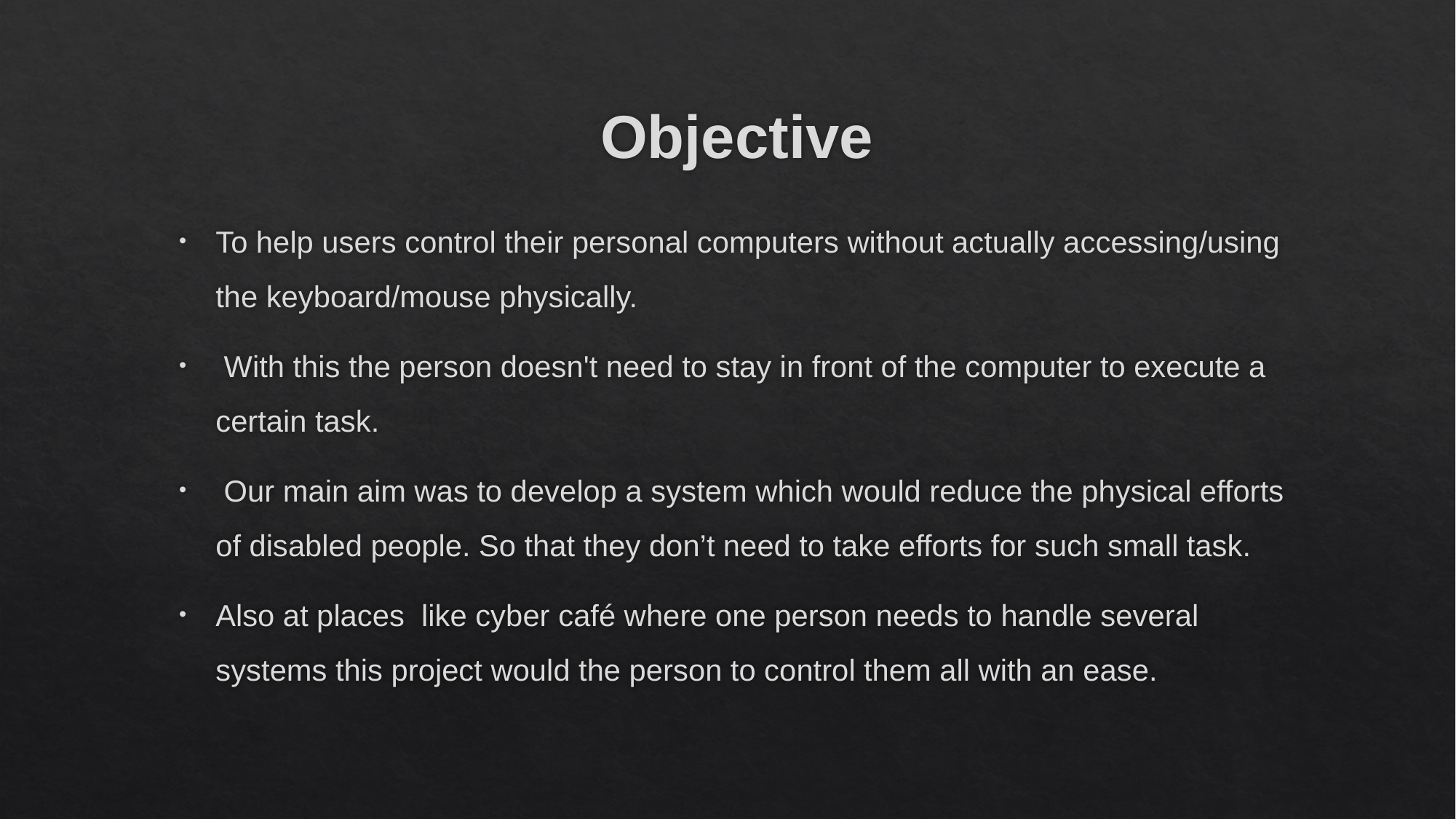

# Objective
To help users control their personal computers without actually accessing/using the keyboard/mouse physically.
 With this the person doesn't need to stay in front of the computer to execute a certain task.
 Our main aim was to develop a system which would reduce the physical efforts of disabled people. So that they don’t need to take efforts for such small task.
Also at places  like cyber café where one person needs to handle several systems this project would the person to control them all with an ease.